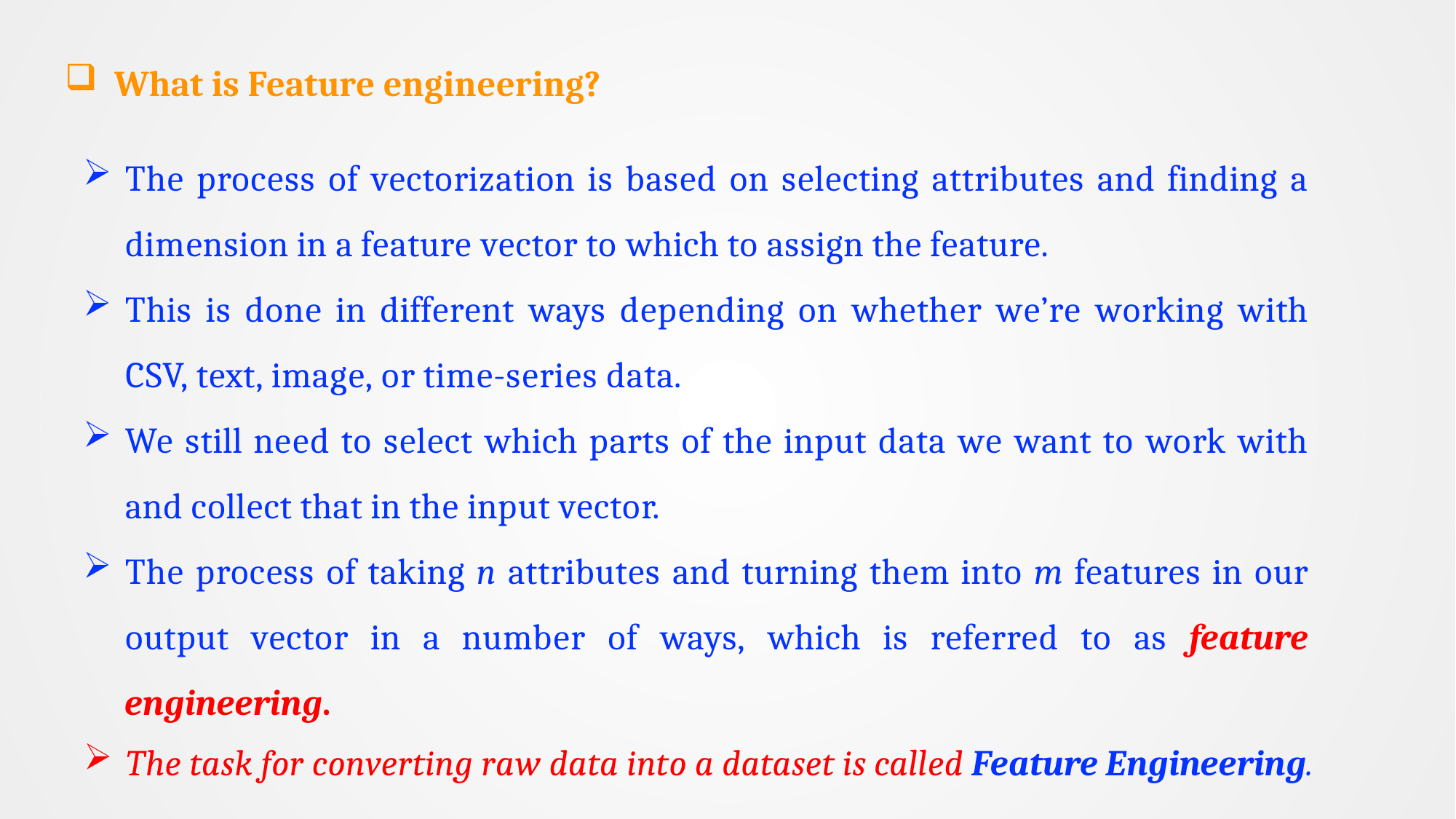

What is Feature engineering?
The process of vectorization is based on selecting attributes and finding a dimension in a feature vector to which to assign the feature.
This is done in different ways depending on whether we’re working with CSV, text, image, or time-series data.
We still need to select which parts of the input data we want to work with and collect that in the input vector.
The process of taking n attributes and turning them into m features in our output vector in a number of ways, which is referred to as feature engineering.
The task for converting raw data into a dataset is called Feature Engineering.